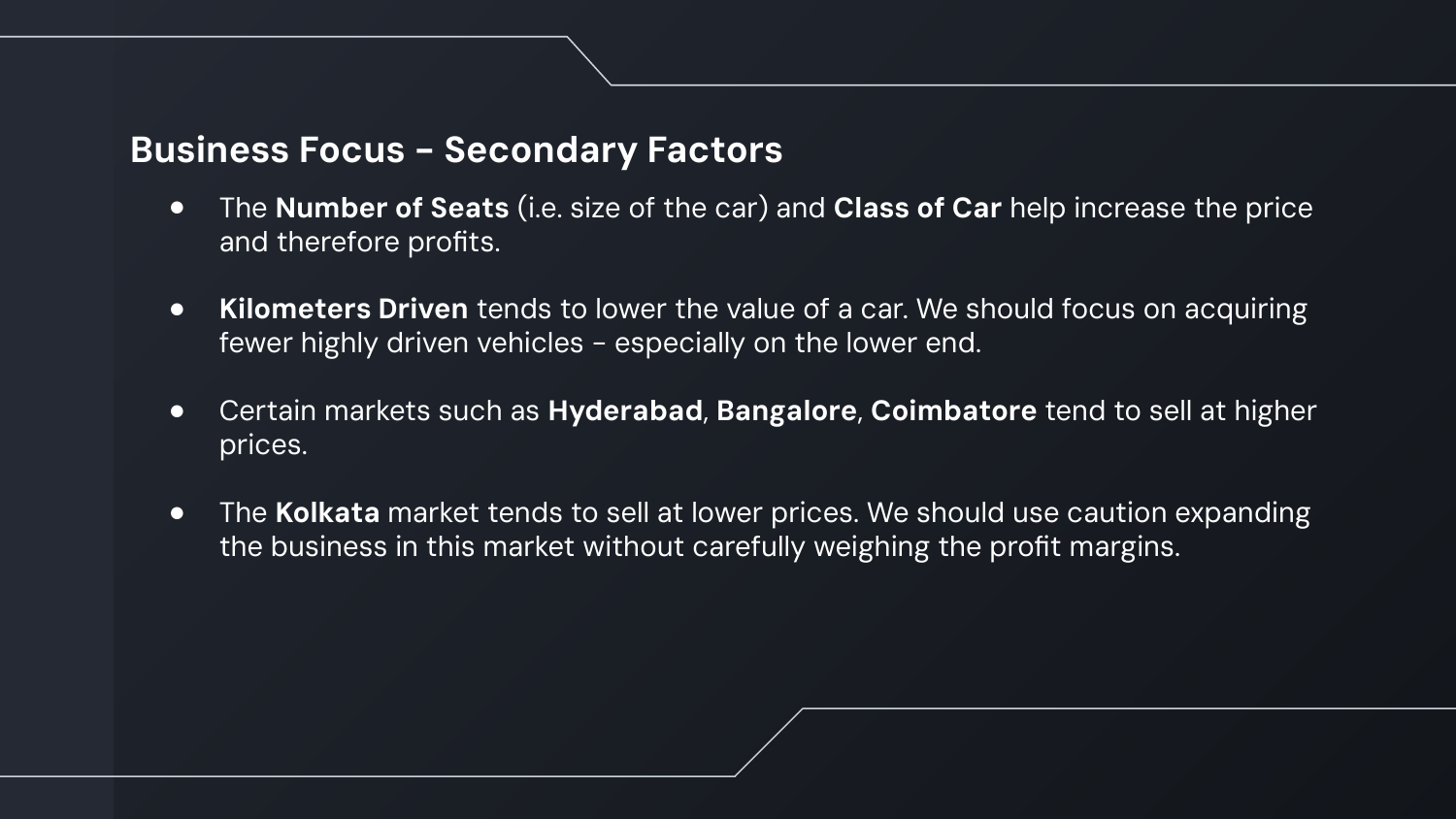

Business Focus - Secondary Factors
The Number of Seats (i.e. size of the car) and Class of Car help increase the price and therefore profits.

Kilometers Driven tends to lower the value of a car. We should focus on acquiring fewer highly driven vehicles - especially on the lower end.

Certain markets such as Hyderabad, Bangalore, Coimbatore tend to sell at higher prices.

The Kolkata market tends to sell at lower prices. We should use caution expanding the business in this market without carefully weighing the profit margins.